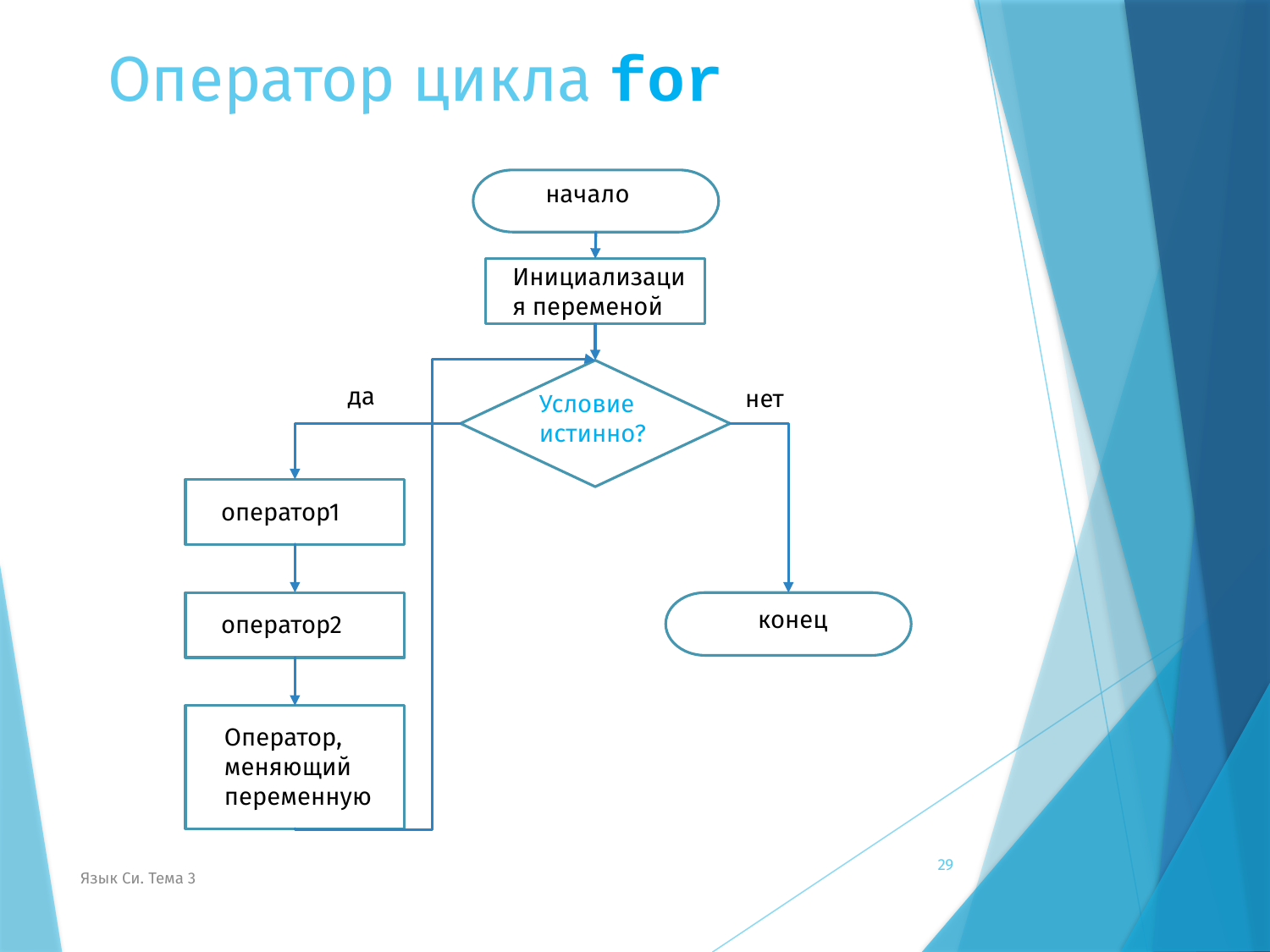

# Оператор цикла for

начало
Инициализация переменой

да
нет
Условие истинно?

оператор1

конец
оператор2

Оператор, меняющий переменную
29
Язык Си. Тема 3